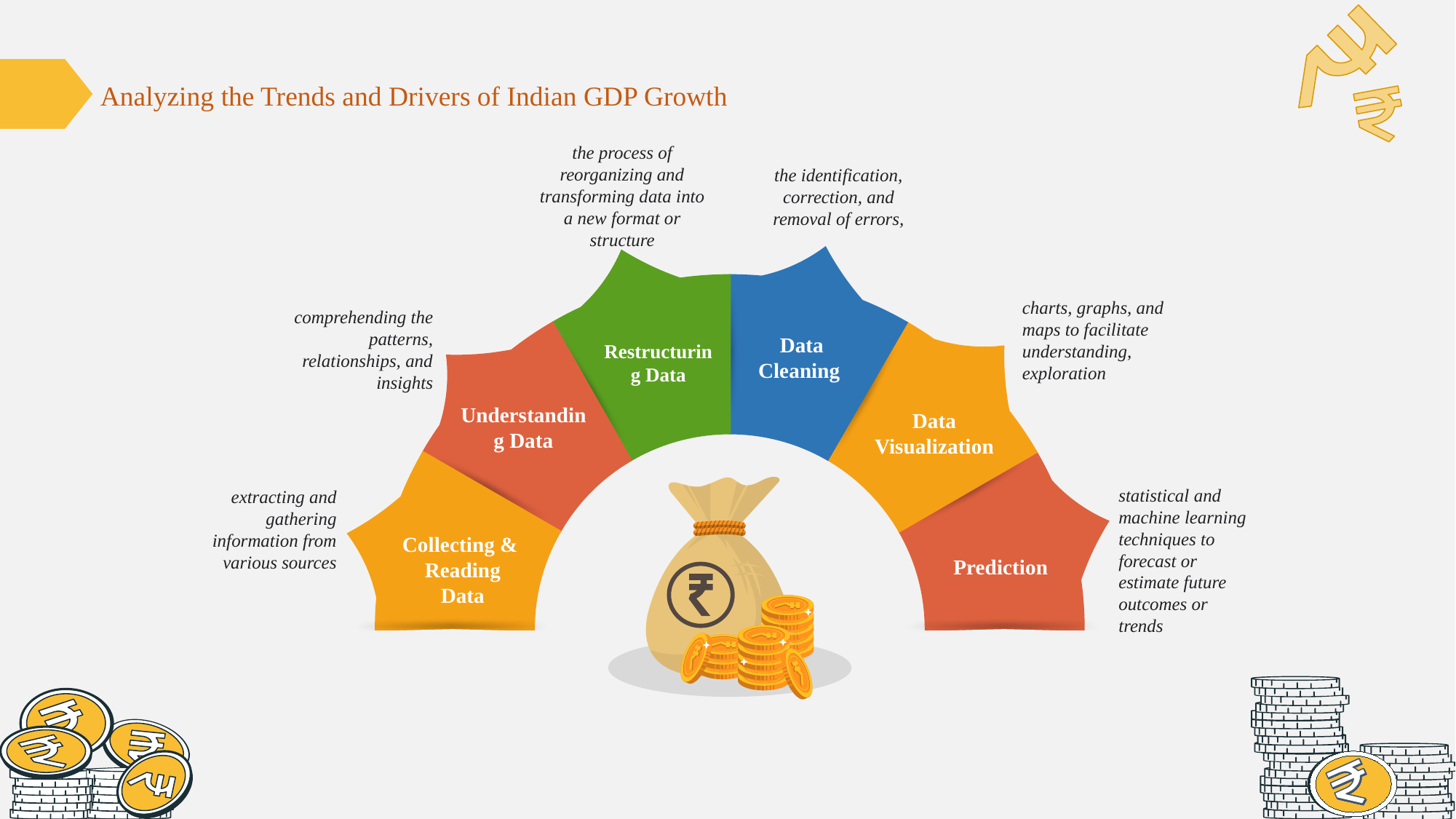

Analyzing the Trends and Drivers of Indian GDP Growth
the process of reorganizing and transforming data into a new format or structure
the identification, correction, and removal of errors,

charts, graphs, and maps to facilitate understanding, exploration

comprehending the patterns, relationships, and insights

Data Cleaning

Restructuring Data
Understanding Data
Data Visualization

statistical and machine learning techniques to forecast or estimate future outcomes or trends
extracting and gathering information from various sources
Collecting &  Reading Data

Prediction